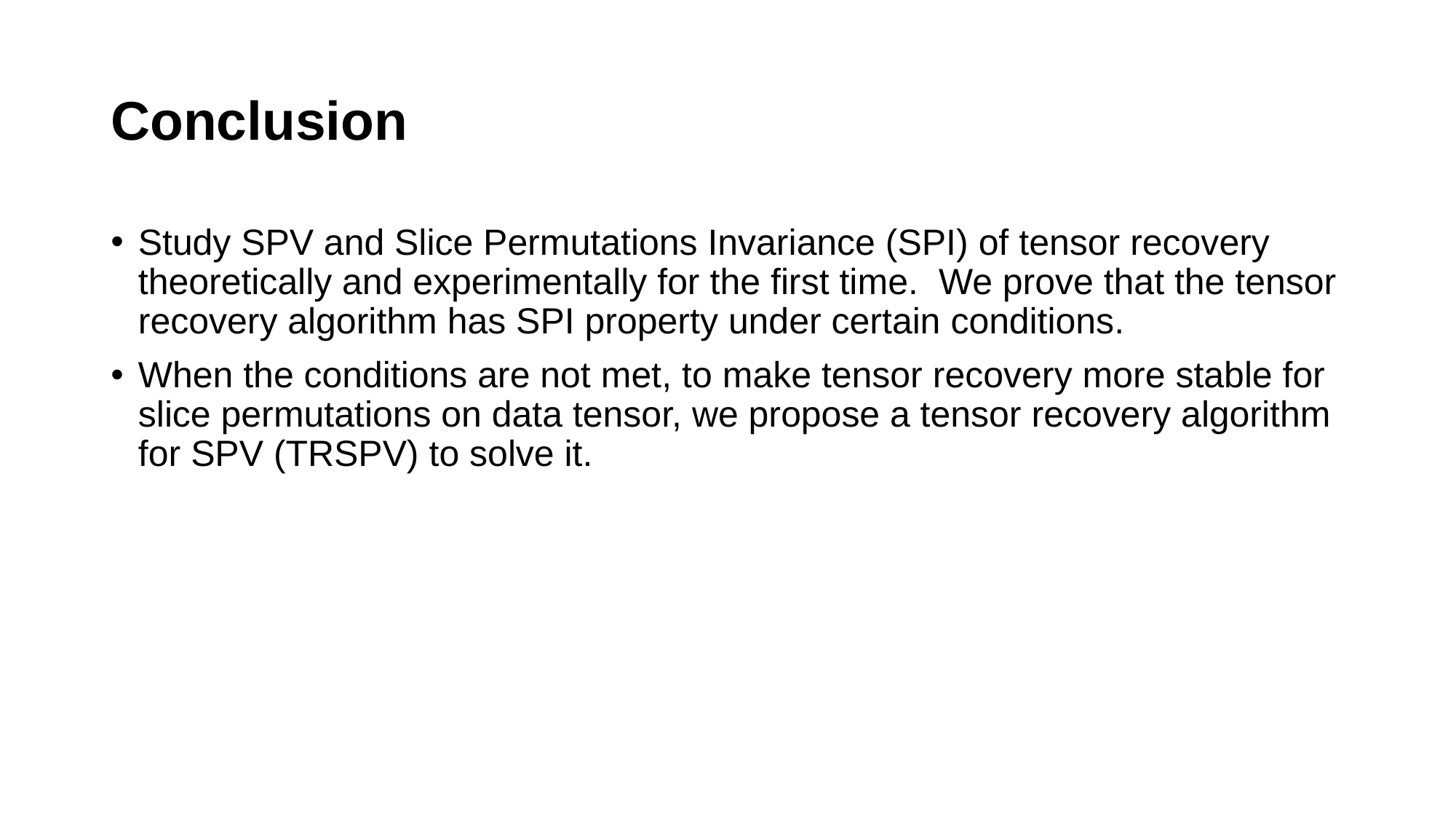

# Conclusion
Study SPV and Slice Permutations Invariance (SPI) of tensor recovery theoretically and experimentally for the first time.  We prove that the tensor recovery algorithm has SPI property under certain conditions.
When the conditions are not met, to make tensor recovery more stable for slice permutations on data tensor, we propose a tensor recovery algorithm for SPV (TRSPV) to solve it.